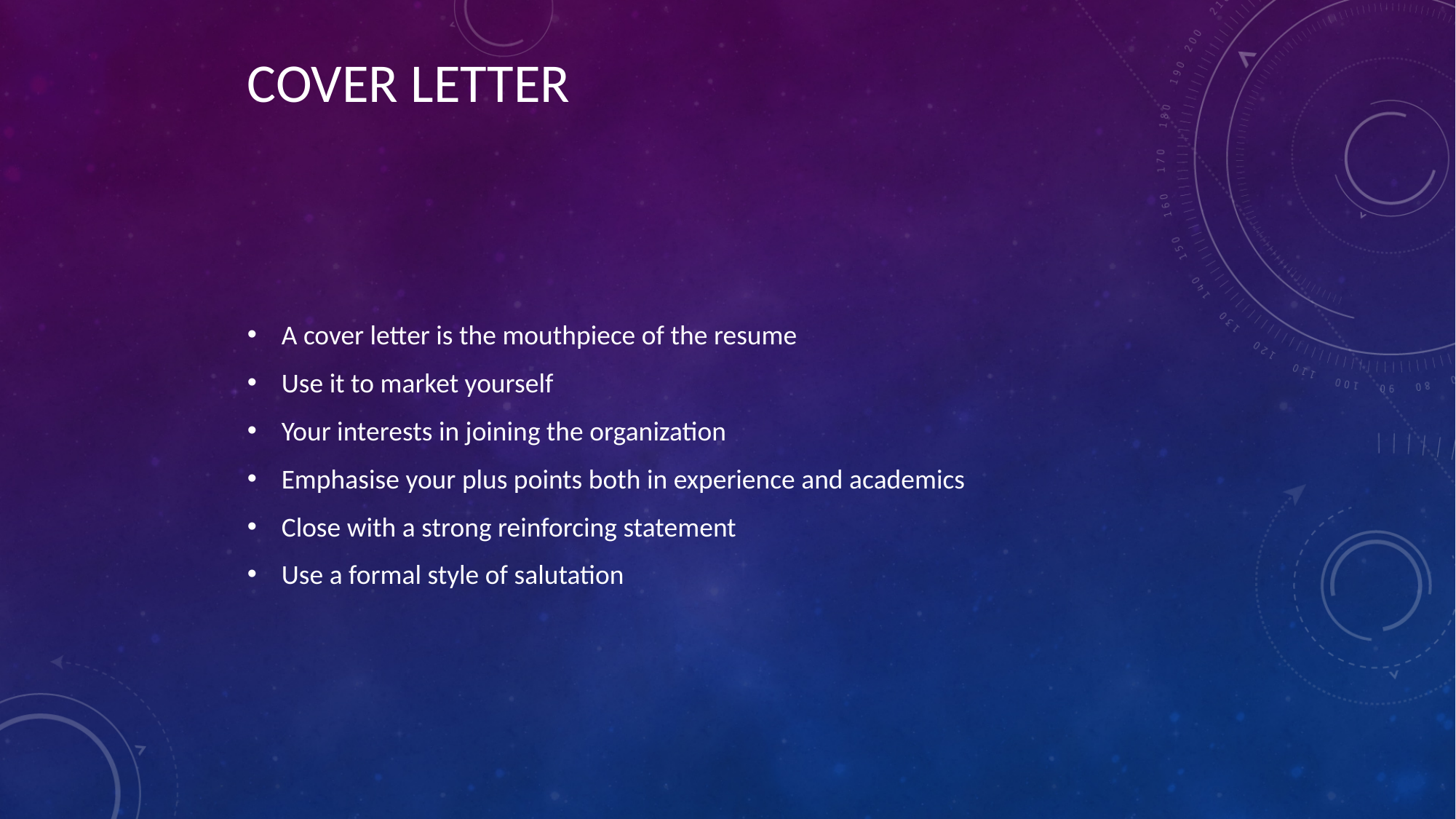

# Cover Letter
A cover letter is the mouthpiece of the resume
Use it to market yourself
Your interests in joining the organization
Emphasise your plus points both in experience and academics
Close with a strong reinforcing statement
Use a formal style of salutation